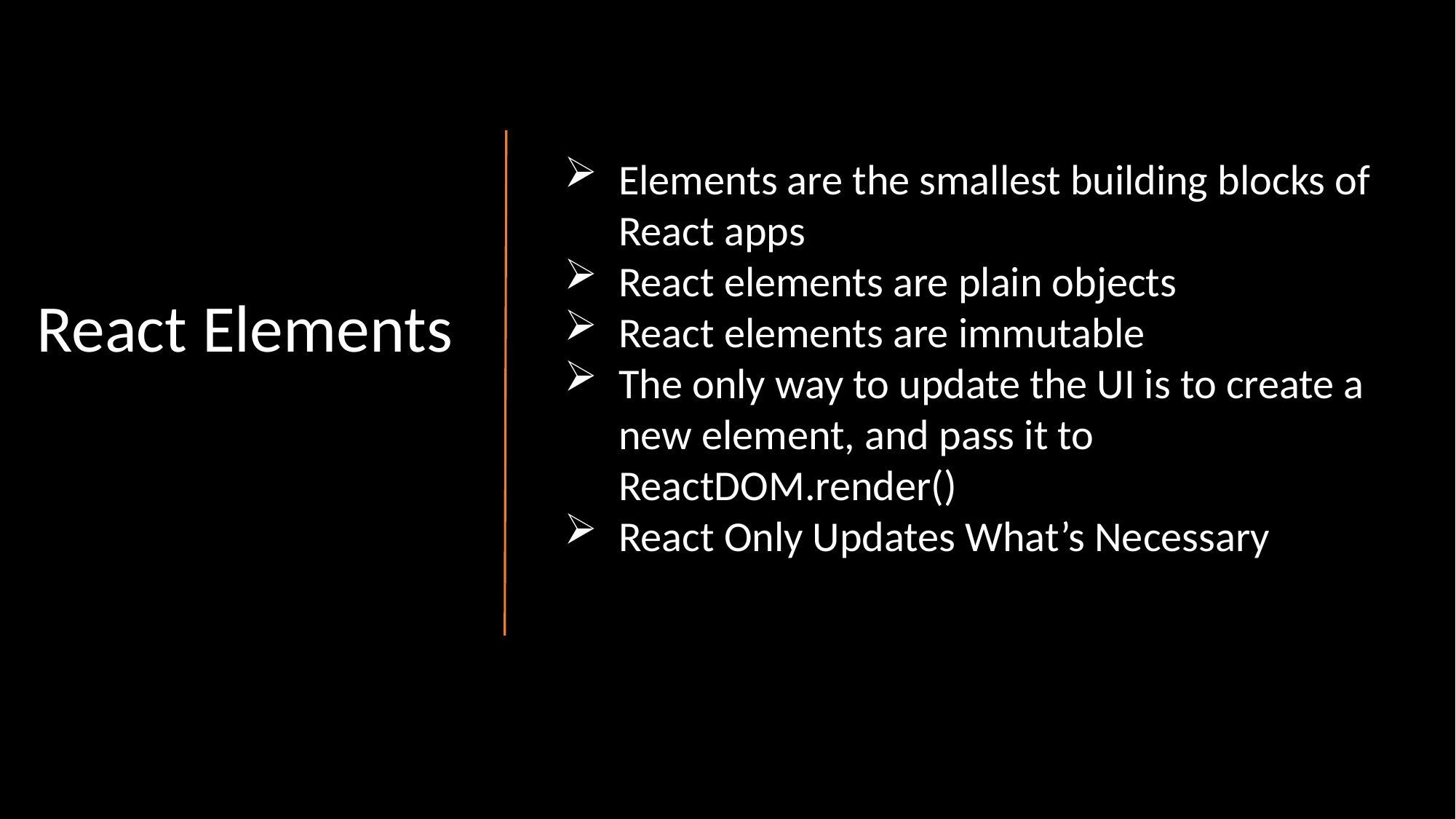

Elements are the smallest building blocks of React apps
React elements are plain objects
React elements are immutable
The only way to update the UI is to create a new element, and pass it to ReactDOM.render()
React Only Updates What’s Necessary

React Elements